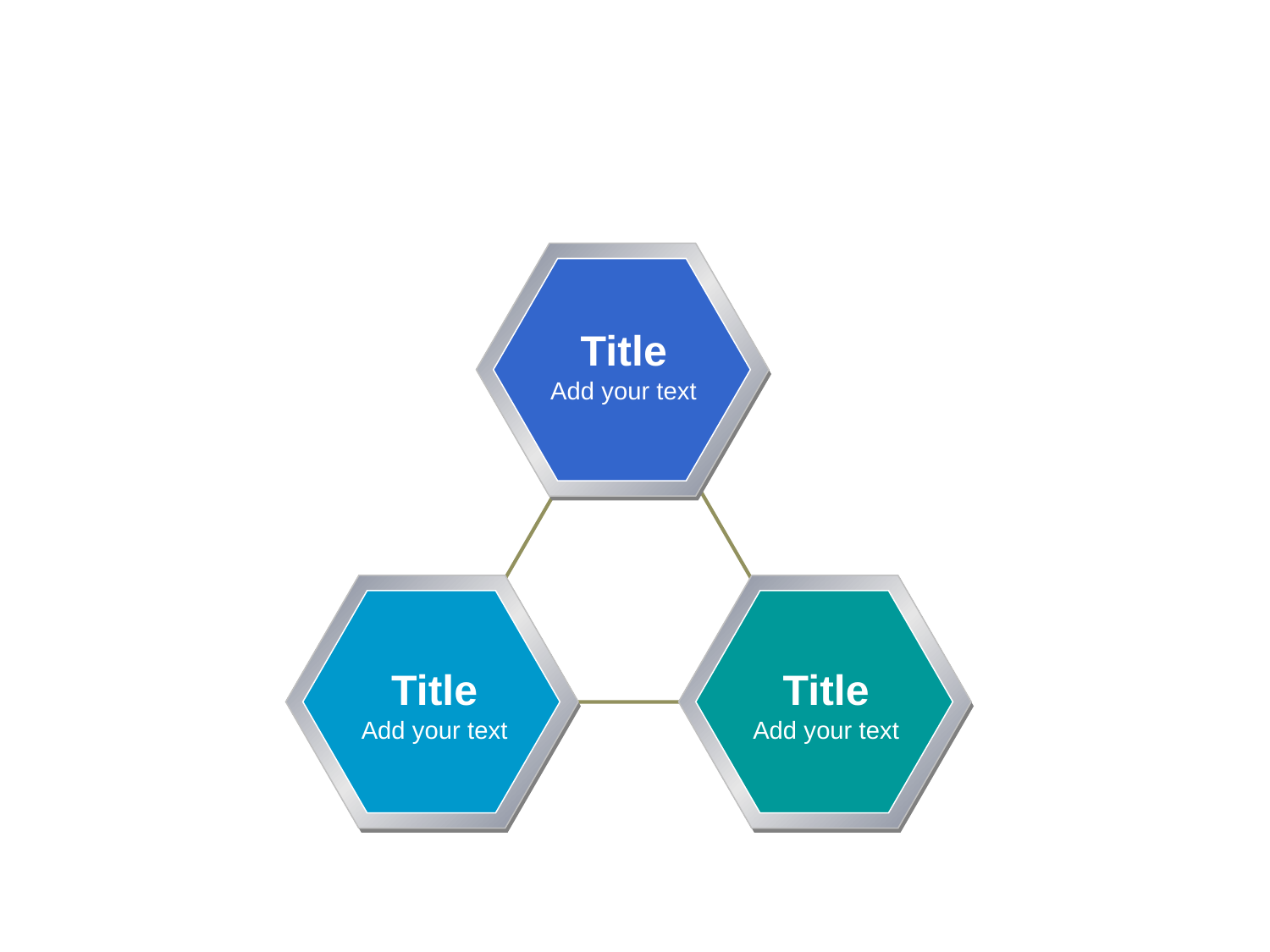

Title
Add your text

Title
Add your text
Title
Add your text